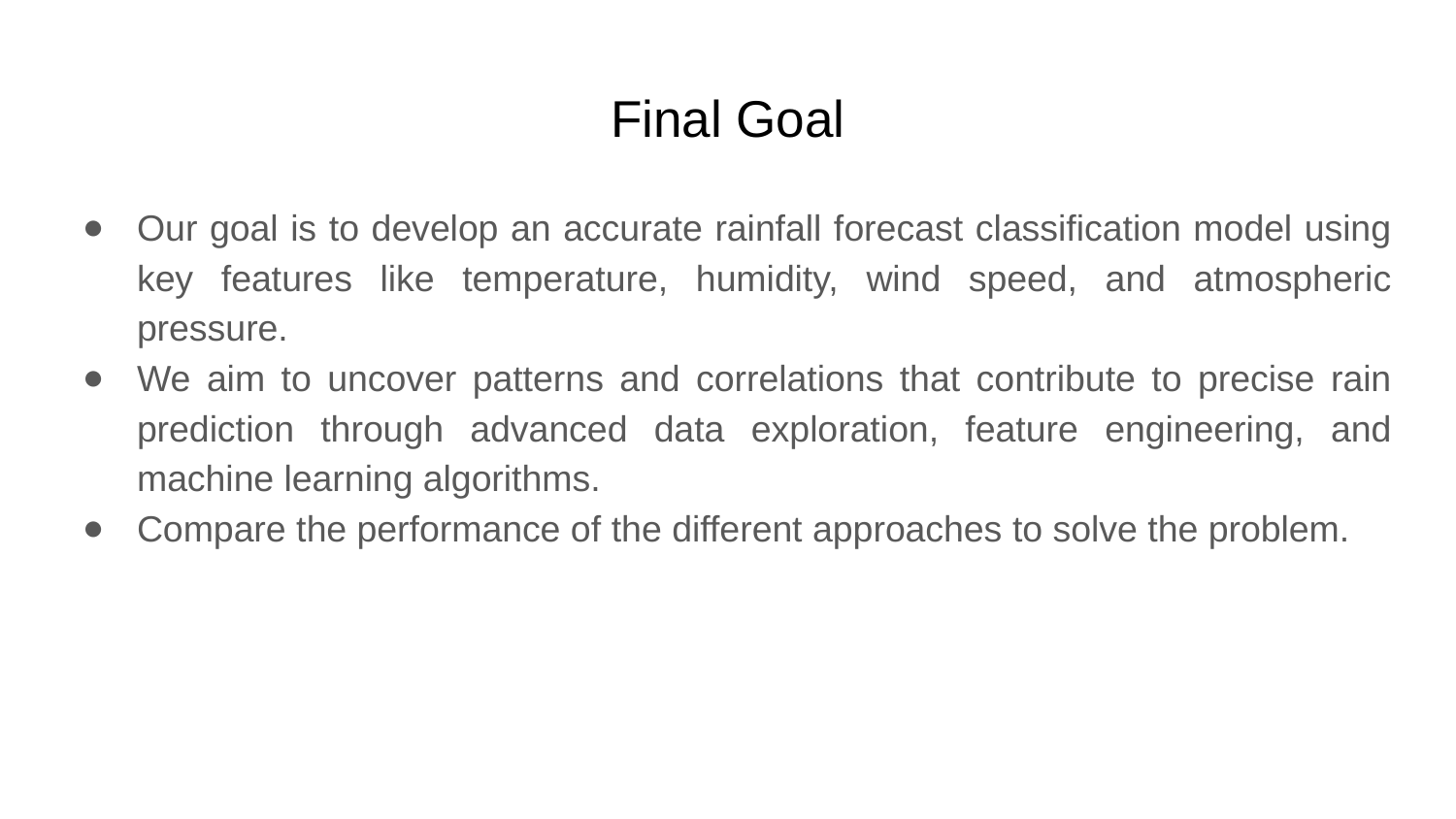

# Final Goal
Our goal is to develop an accurate rainfall forecast classification model using key features like temperature, humidity, wind speed, and atmospheric pressure.
We aim to uncover patterns and correlations that contribute to precise rain prediction through advanced data exploration, feature engineering, and machine learning algorithms.
Compare the performance of the different approaches to solve the problem.